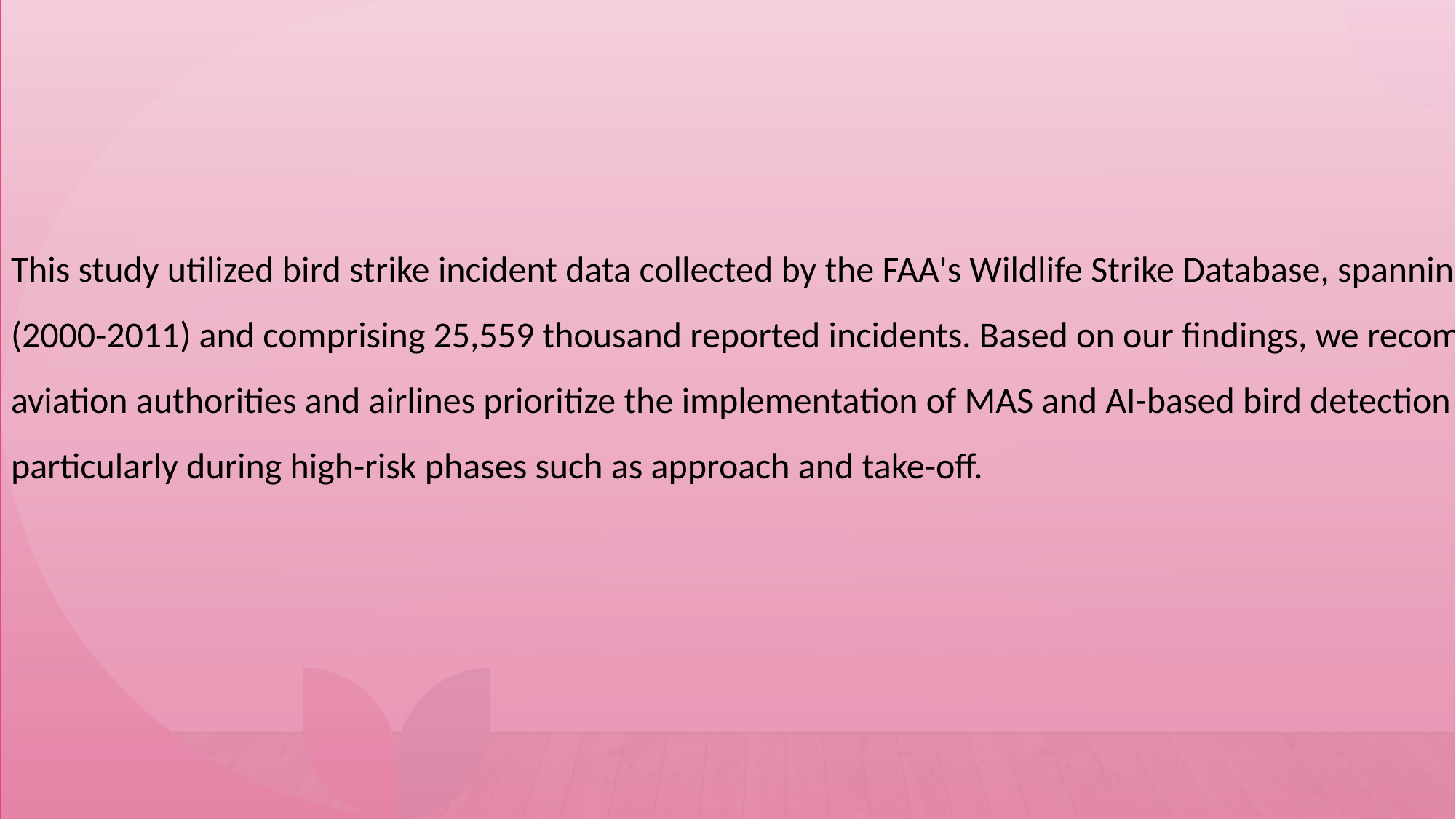

# This study utilized bird strike incident data collected by the FAA's Wildlife Strike Database, spanning 11 years (2000-2011) and comprising 25,559 thousand reported incidents. Based on our findings, we recommend that aviation authorities and airlines prioritize the implementation of MAS and AI-based bird detection systems, particularly during high-risk phases such as approach and take-off.